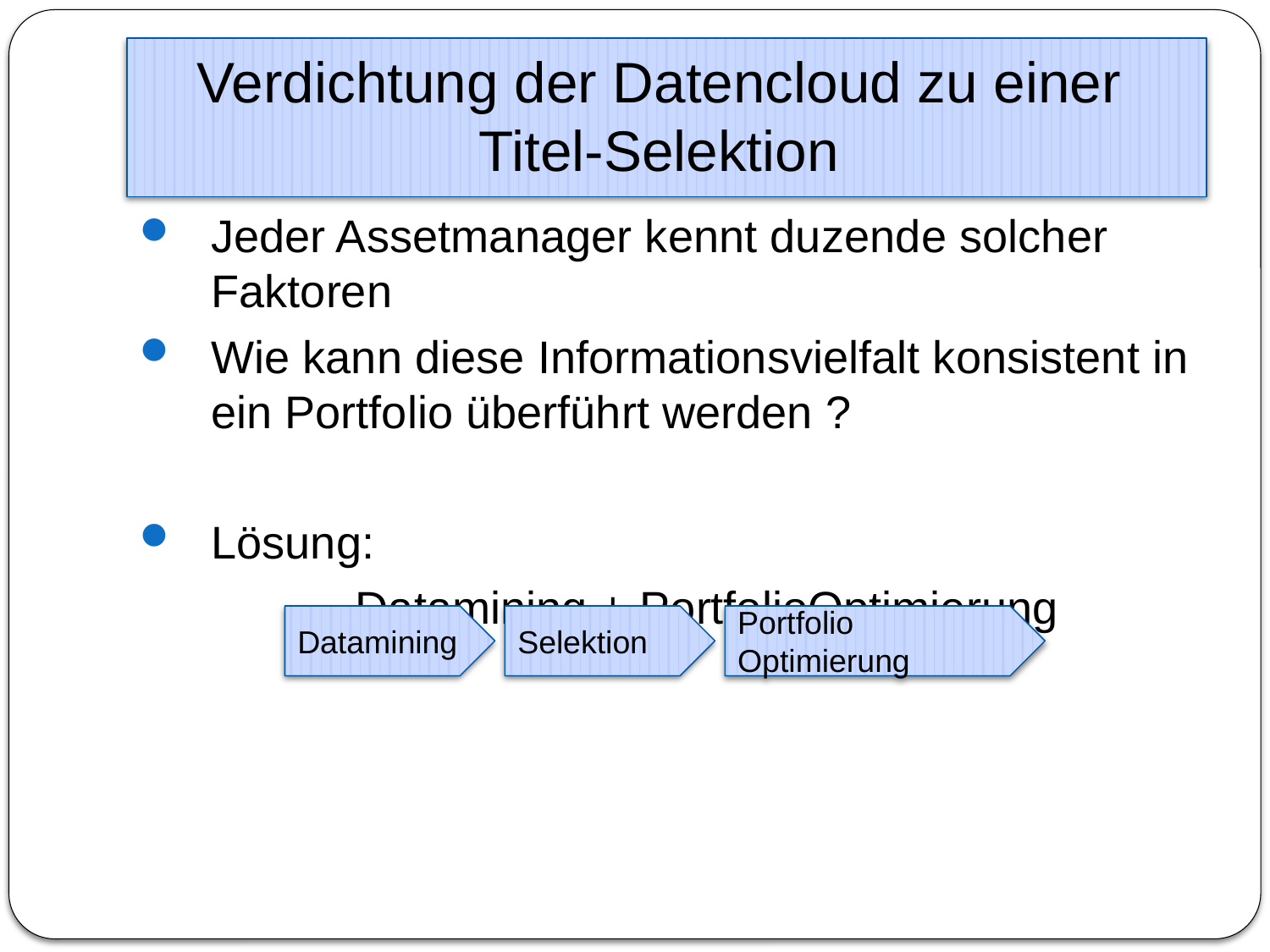

# Verdichtung der Datencloud zu einer Titel-Selektion
Jeder Assetmanager kennt duzende solcher Faktoren
Wie kann diese Informationsvielfalt konsistent in ein Portfolio überführt werden ?

Lösung:
                 Datamining + PortfolioOptimierung
Datamining
Selektion
Portfolio Optimierung